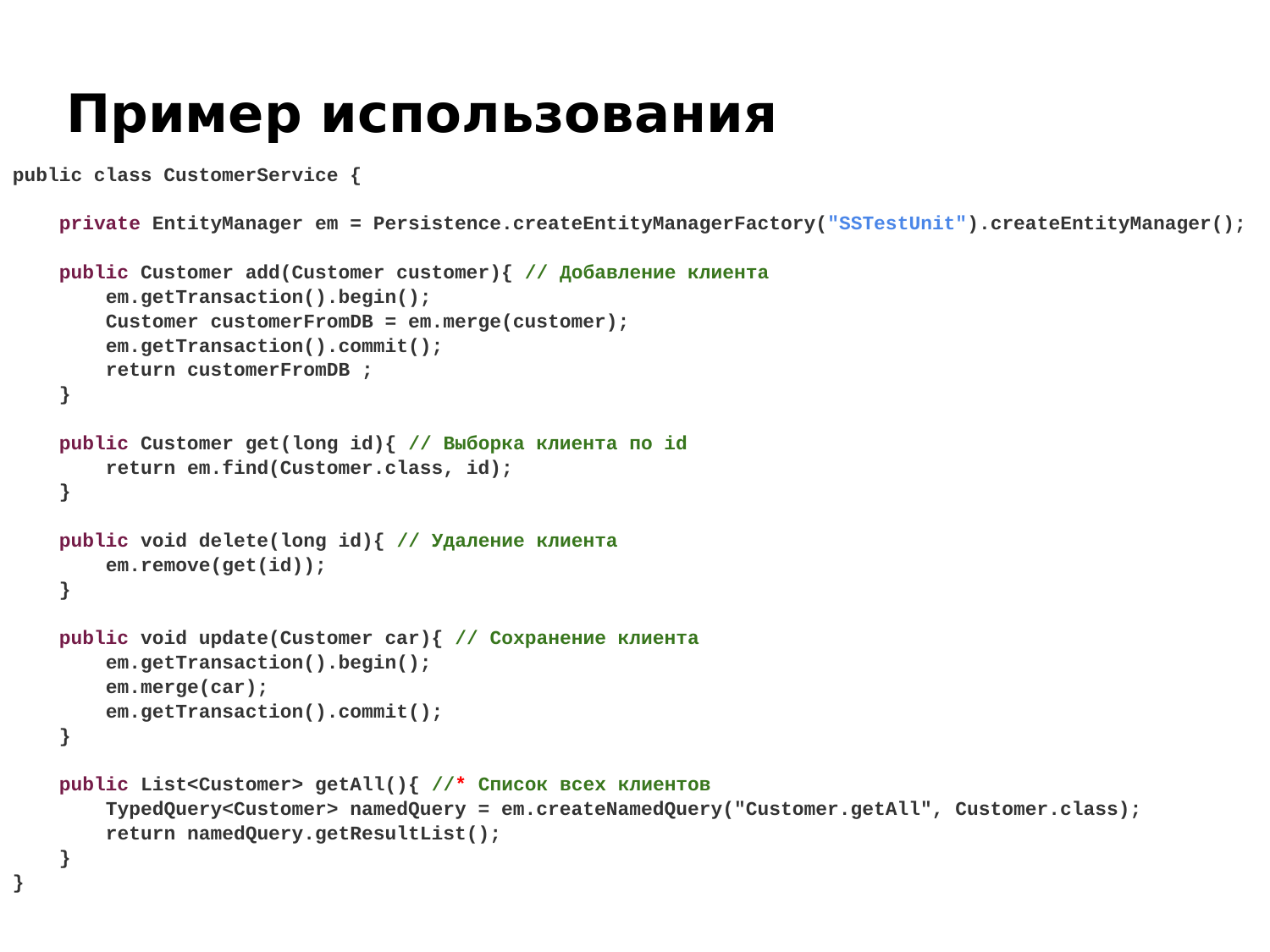

Пример использования
public class CustomerService {

    private EntityManager em = Persistence.createEntityManagerFactory("SSTestUnit").createEntityManager();

    public Customer add(Customer customer){ // Добавление клиента
        em.getTransaction().begin();
        Customer customerFromDB = em.merge(customer);
        em.getTransaction().commit();
        return customerFromDB ;
    }

    public Customer get(long id){ // Выборка клиента по id
        return em.find(Customer.class, id);
    }

    public void delete(long id){ // Удаление клиента
        em.remove(get(id));
    }

    public void update(Customer car){ // Сохранение клиента
        em.getTransaction().begin();
        em.merge(car);
        em.getTransaction().commit();
    }

    public List<Customer> getAll(){ //* Список всех клиентов
        TypedQuery<Customer> namedQuery = em.createNamedQuery("Customer.getAll", Customer.class);
        return namedQuery.getResultList();
    }
}